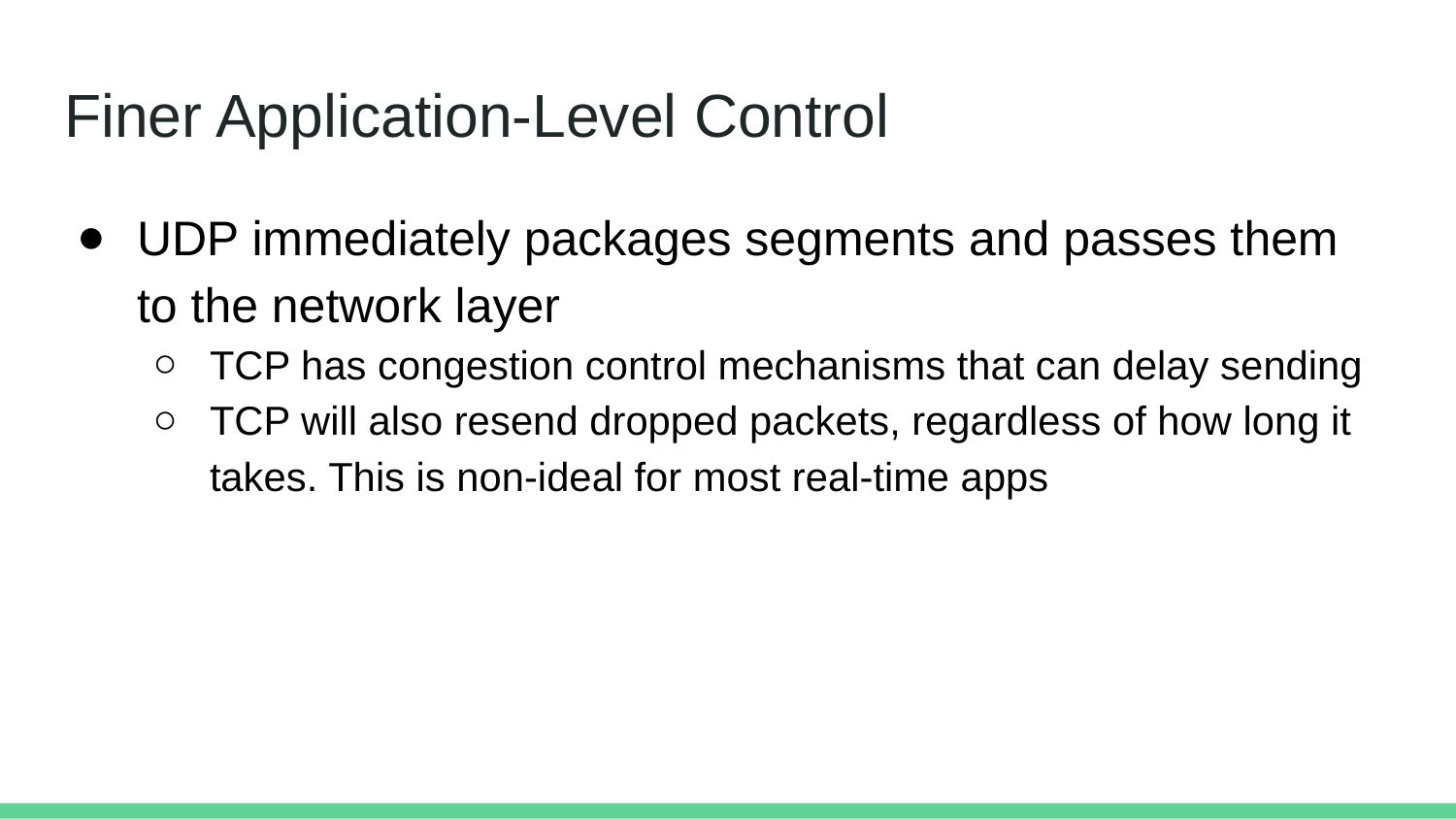

# Finer Application-Level Control
UDP immediately packages segments and passes them to the network layer
TCP has congestion control mechanisms that can delay sending
TCP will also resend dropped packets, regardless of how long it takes. This is non-ideal for most real-time apps